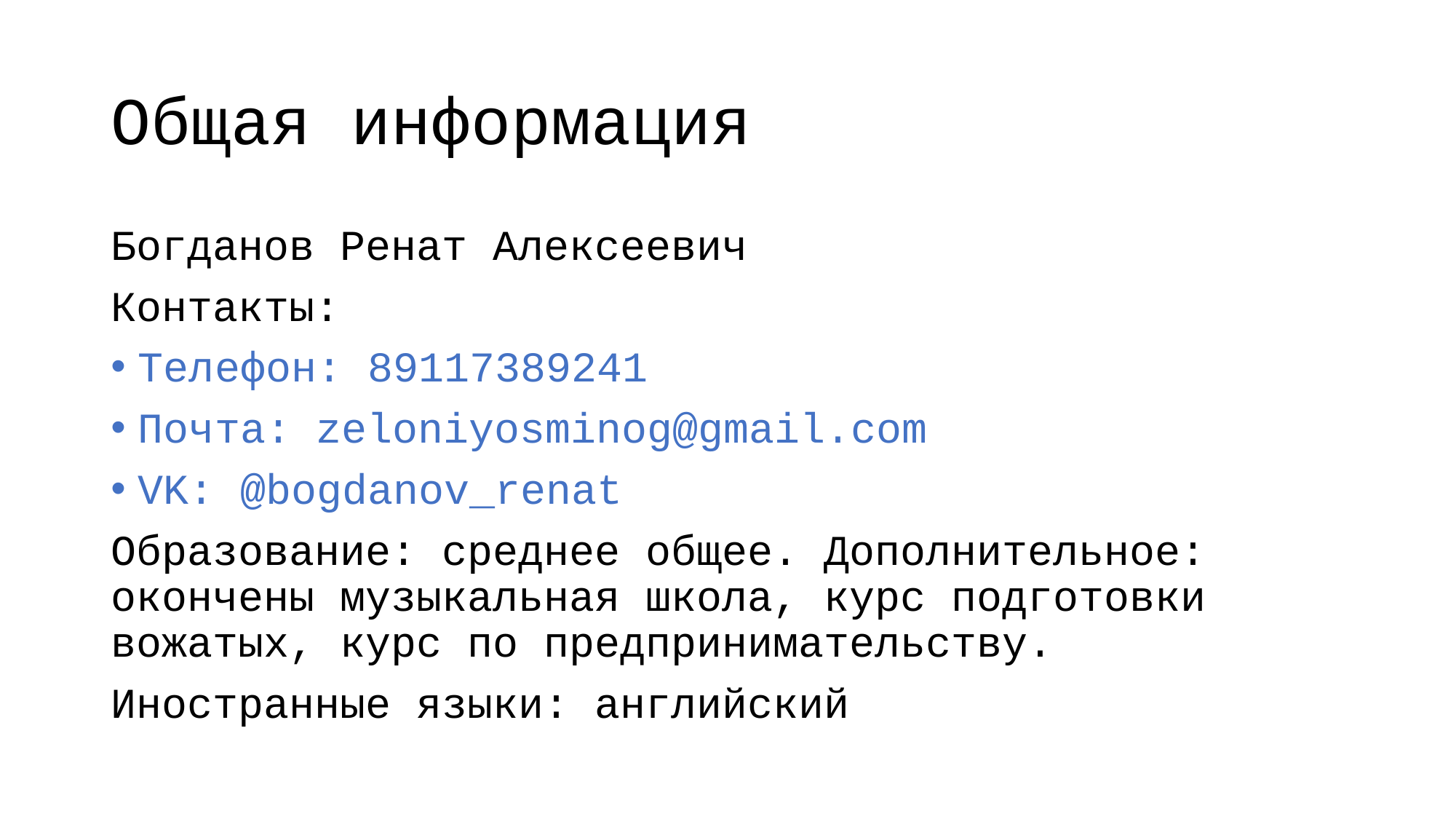

# Общая информация
Богданов Ренат Алексеевич
Контакты:
Телефон: 89117389241
Почта: zeloniyosminog@gmail.com
VK: @bogdanov_renat
Образование: среднее общее. Дополнительное: окончены музыкальная школа, курс подготовки вожатых, курс по предпринимательству.
Иностранные языки: английский